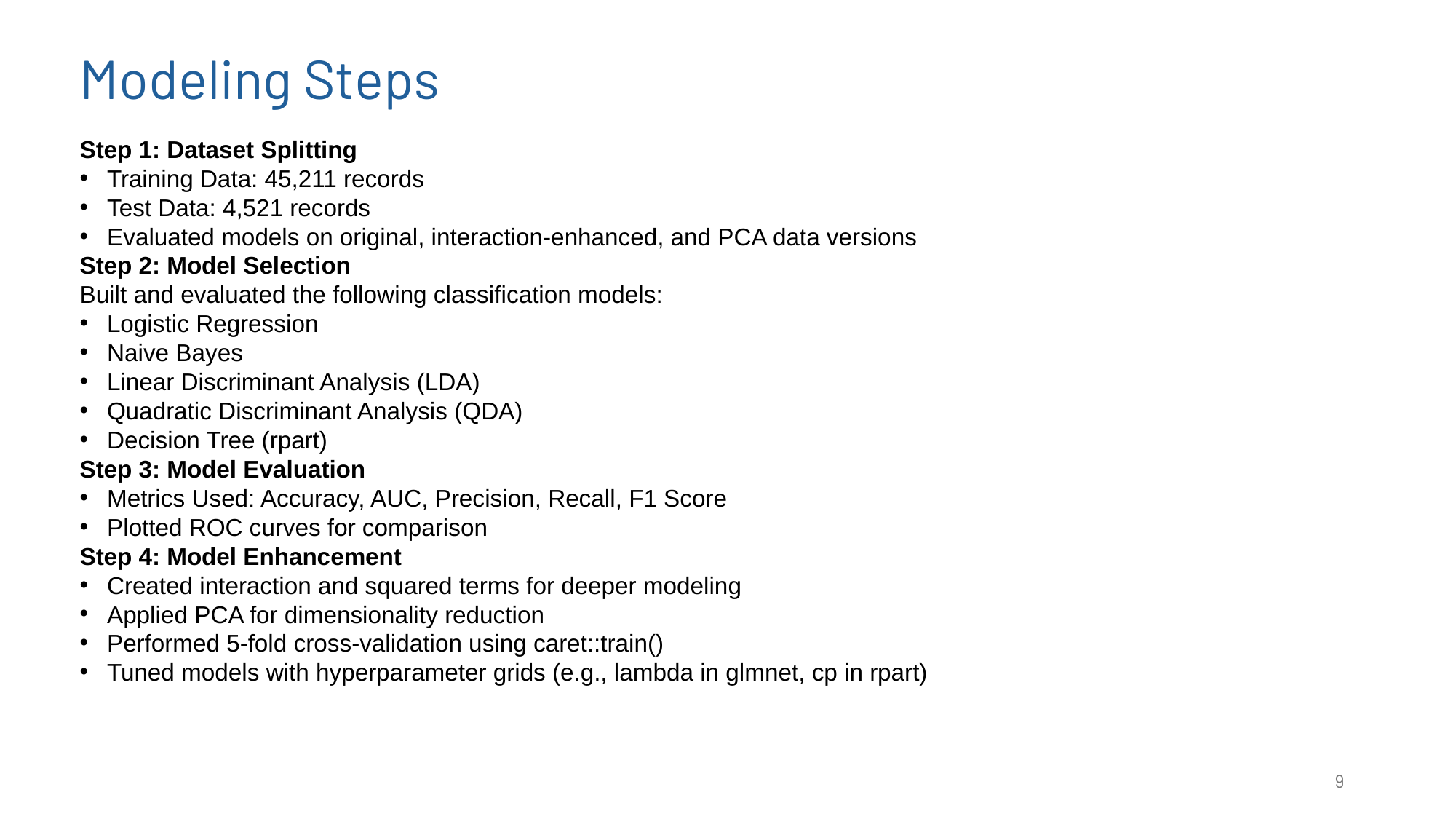

# Modeling Steps
Step 1: Dataset Splitting
Training Data: 45,211 records
Test Data: 4,521 records
Evaluated models on original, interaction-enhanced, and PCA data versions
Step 2: Model Selection
Built and evaluated the following classification models:
Logistic Regression
Naive Bayes
Linear Discriminant Analysis (LDA)
Quadratic Discriminant Analysis (QDA)
Decision Tree (rpart)
Step 3: Model Evaluation
Metrics Used: Accuracy, AUC, Precision, Recall, F1 Score
Plotted ROC curves for comparison
Step 4: Model Enhancement
Created interaction and squared terms for deeper modeling
Applied PCA for dimensionality reduction
Performed 5-fold cross-validation using caret::train()
Tuned models with hyperparameter grids (e.g., lambda in glmnet, cp in rpart)

9